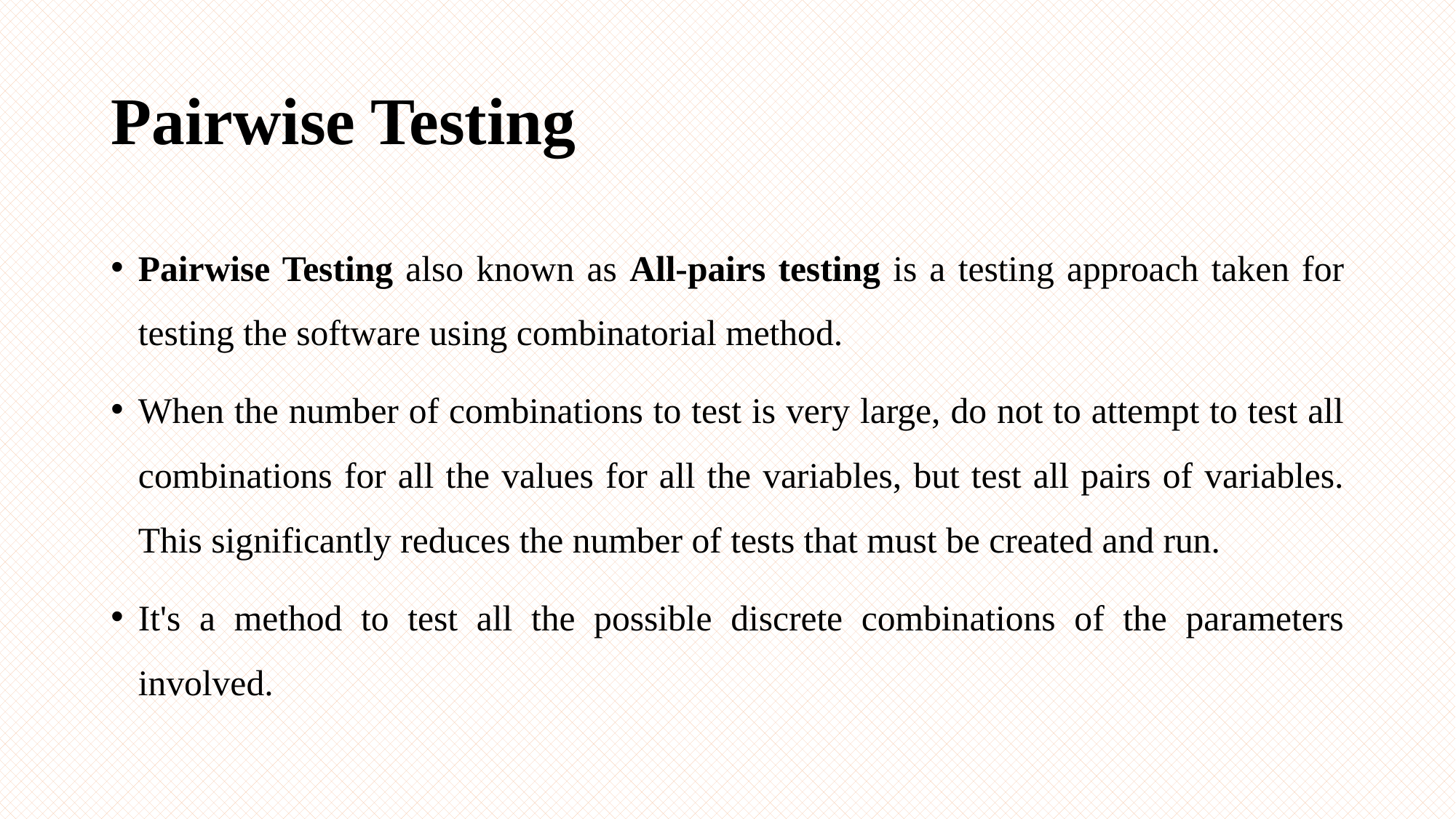

# Pairwise Testing
Pairwise Testing also known as All-pairs testing is a testing approach taken for testing the software using combinatorial method.
When the number of combinations to test is very large, do not to attempt to test all combinations for all the values for all the variables, but test all pairs of variables. This significantly reduces the number of tests that must be created and run.
It's a method to test all the possible discrete combinations of the parameters involved.